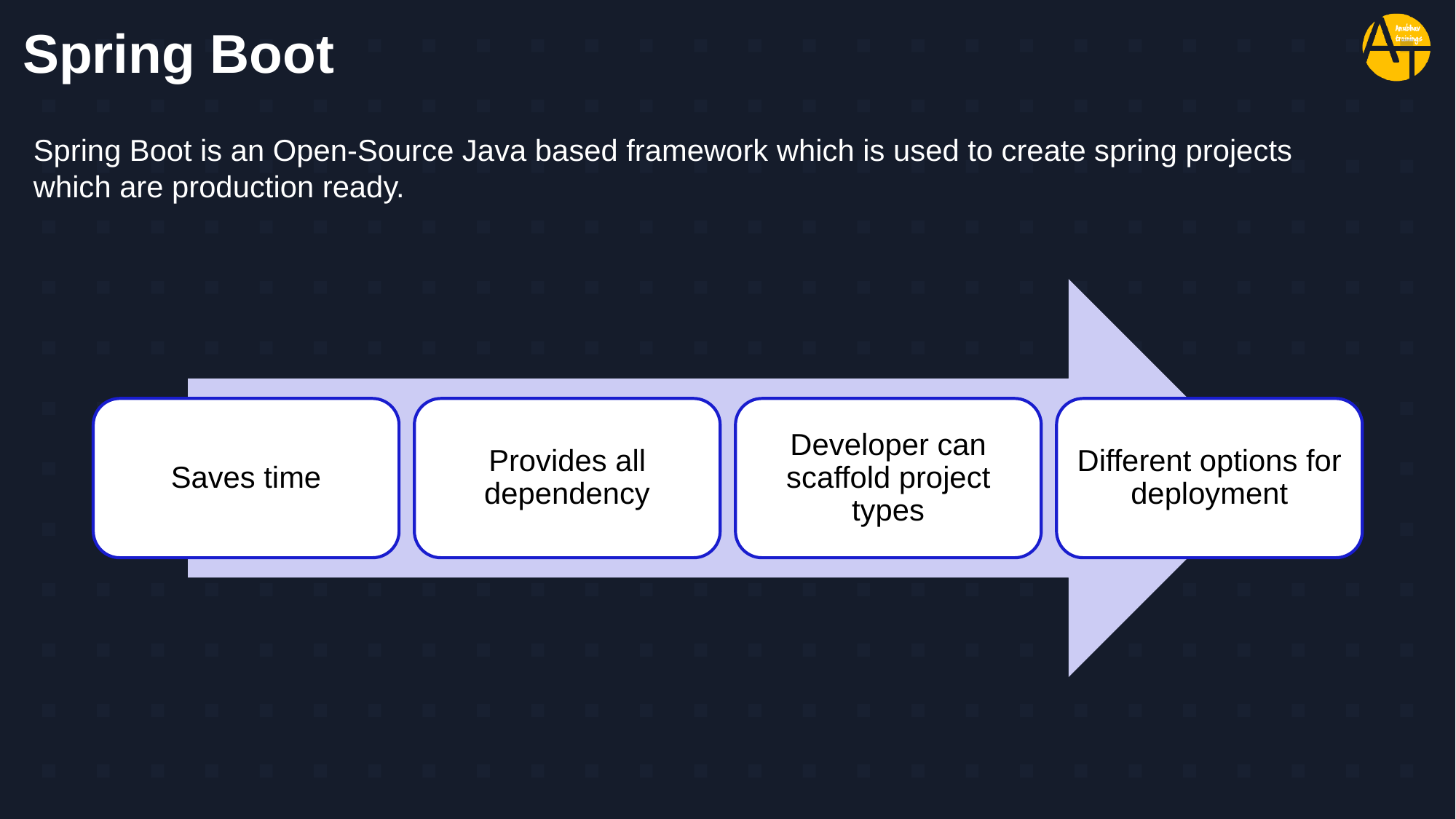

# Spring Boot
Spring Boot is an Open-Source Java based framework which is used to create spring projects which are production ready.

Saves time
Provides all dependency
Developer can scaffold project types
Different options for deployment